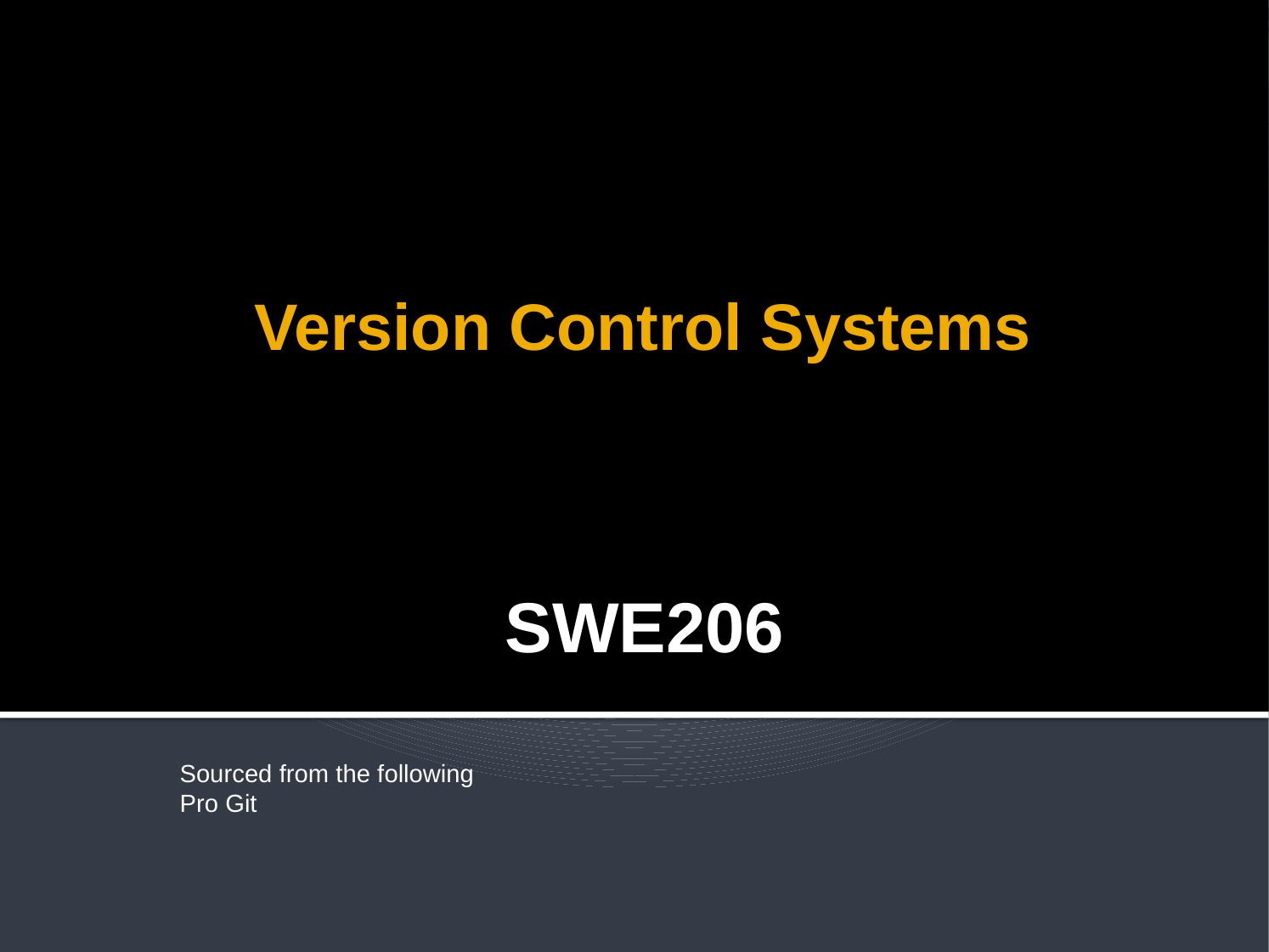

# Version Control Systems
SWE206
Sourced from the following
Pro Git